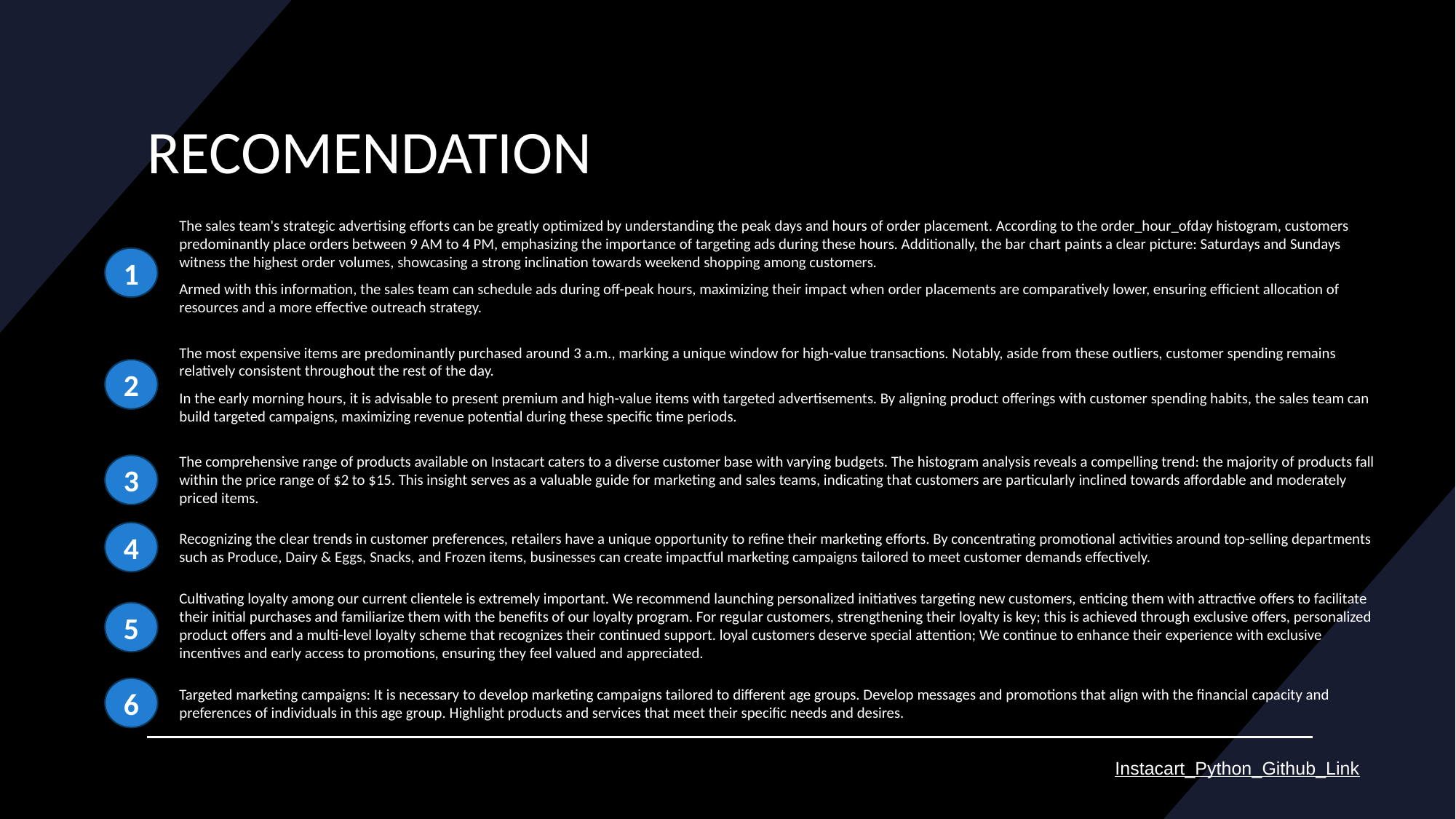

# RECOMENDATION
The sales team's strategic advertising efforts can be greatly optimized by understanding the peak days and hours of order placement. According to the order_hour_ofday histogram, customers predominantly place orders between 9 AM to 4 PM, emphasizing the importance of targeting ads during these hours. Additionally, the bar chart paints a clear picture: Saturdays and Sundays witness the highest order volumes, showcasing a strong inclination towards weekend shopping among customers.

Armed with this information, the sales team can schedule ads during off-peak hours, maximizing their impact when order placements are comparatively lower, ensuring efficient allocation of resources and a more effective outreach strategy.
1
The most expensive items are predominantly purchased around 3 a.m., marking a unique window for high-value transactions. Notably, aside from these outliers, customer spending remains relatively consistent throughout the rest of the day.

In the early morning hours, it is advisable to present premium and high-value items with targeted advertisements. By aligning product offerings with customer spending habits, the sales team can build targeted campaigns, maximizing revenue potential during these specific time periods.
2
The comprehensive range of products available on Instacart caters to a diverse customer base with varying budgets. The histogram analysis reveals a compelling trend: the majority of products fall within the price range of $2 to $15. This insight serves as a valuable guide for marketing and sales teams, indicating that customers are particularly inclined towards affordable and moderately priced items.
3
4
Recognizing the clear trends in customer preferences, retailers have a unique opportunity to refine their marketing efforts. By concentrating promotional activities around top-selling departments such as Produce, Dairy & Eggs, Snacks, and Frozen items, businesses can create impactful marketing campaigns tailored to meet customer demands effectively.
Cultivating loyalty among our current clientele is extremely important. We recommend launching personalized initiatives targeting new customers, enticing them with attractive offers to facilitate their initial purchases and familiarize them with the benefits of our loyalty program. For regular customers, strengthening their loyalty is key; this is achieved through exclusive offers, personalized product offers and a multi-level loyalty scheme that recognizes their continued support. loyal customers deserve special attention; We continue to enhance their experience with exclusive incentives and early access to promotions, ensuring they feel valued and appreciated.
5
6
Targeted marketing campaigns: It is necessary to develop marketing campaigns tailored to different age groups. Develop messages and promotions that align with the financial capacity and preferences of individuals in this age group. Highlight products and services that meet their specific needs and desires.
Instacart_Python_Github_Link